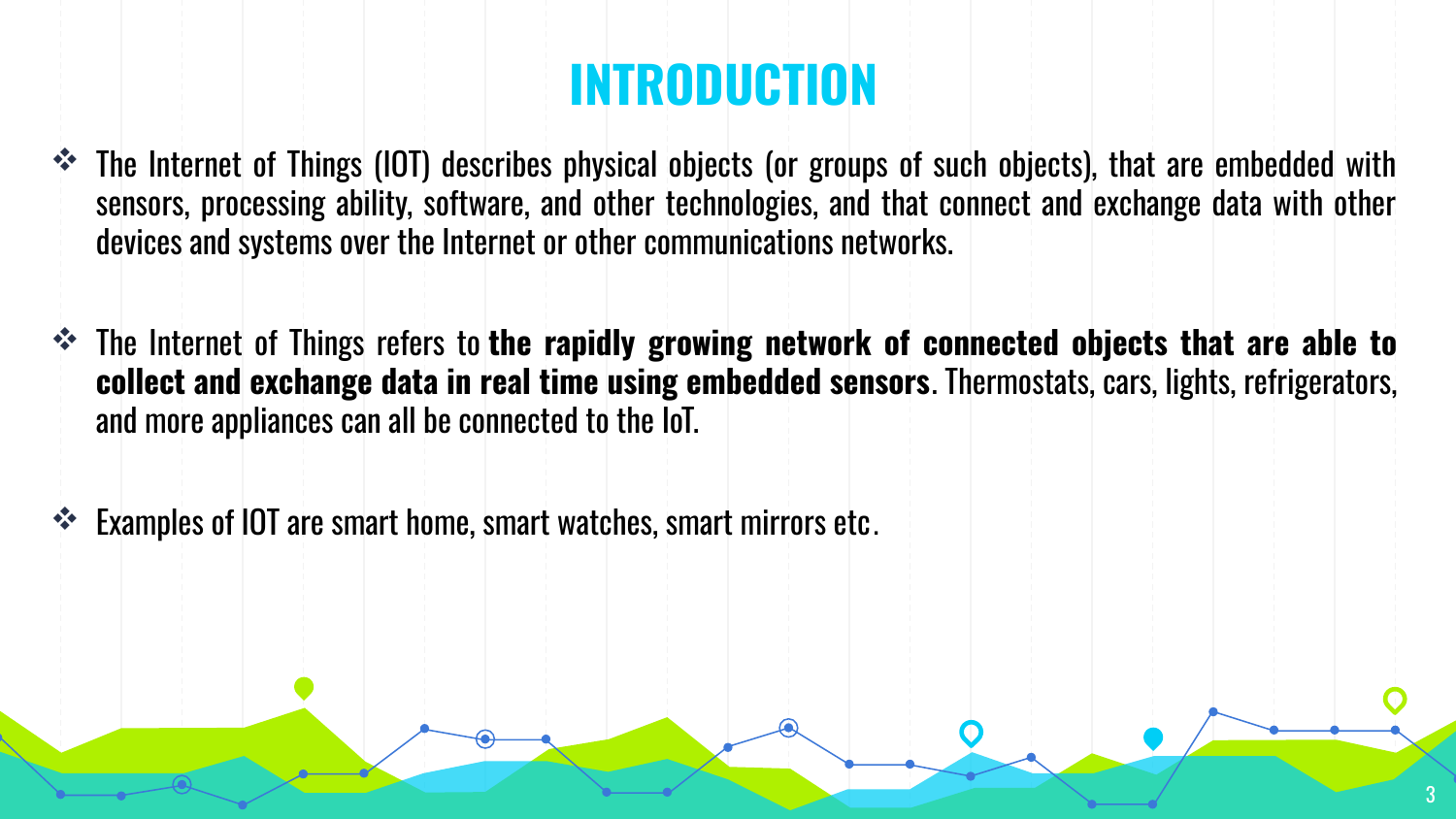

# INTRODUCTION
The Internet of Things (IOT) describes physical objects (or groups of such objects), that are embedded with sensors, processing ability, software, and other technologies, and that connect and exchange data with other devices and systems over the Internet or other communications networks.

The Internet of Things refers to the rapidly growing network of connected objects that are able to collect and exchange data in real time using embedded sensors. Thermostats, cars, lights, refrigerators, and more appliances can all be connected to the IoT.

Examples of IOT are smart home, smart watches, smart mirrors etc.

3